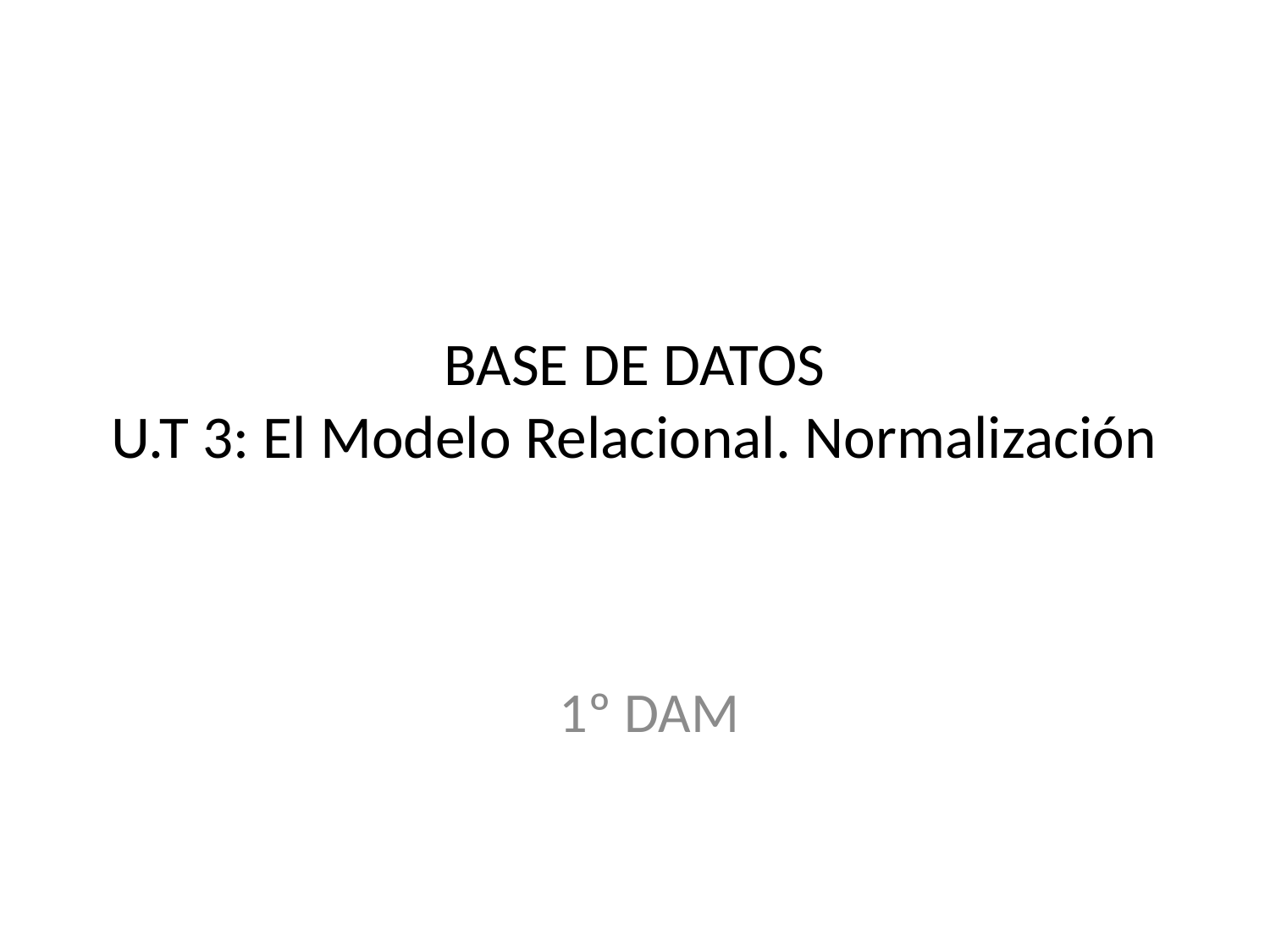

# BASE DE DATOS U.T 3: El Modelo Relacional. Normalización
1º DAM